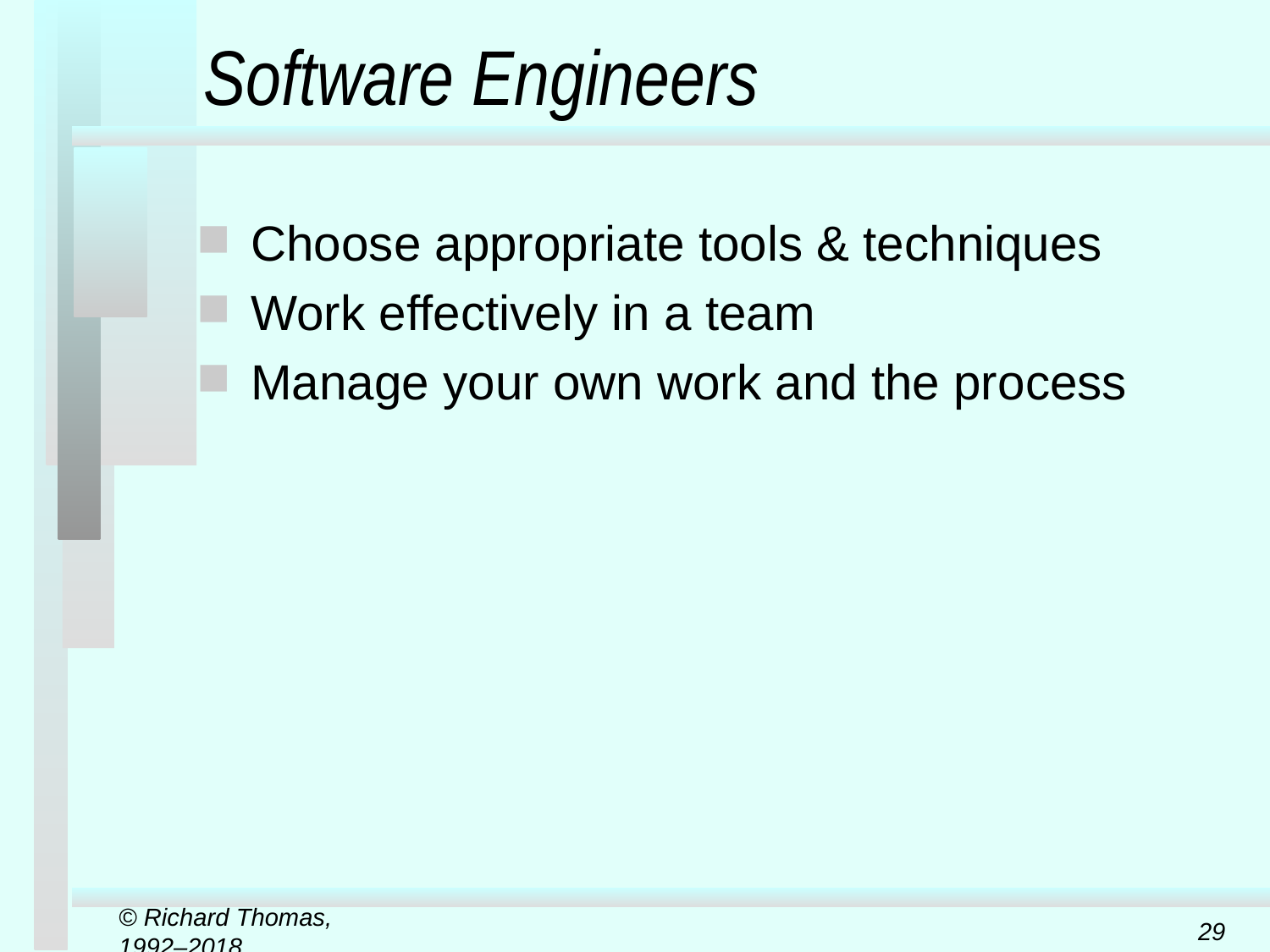

# Software Engineers
Choose appropriate tools & techniques
Work effectively in a team
Manage your own work and the process
© Richard Thomas, 1992–2018
29